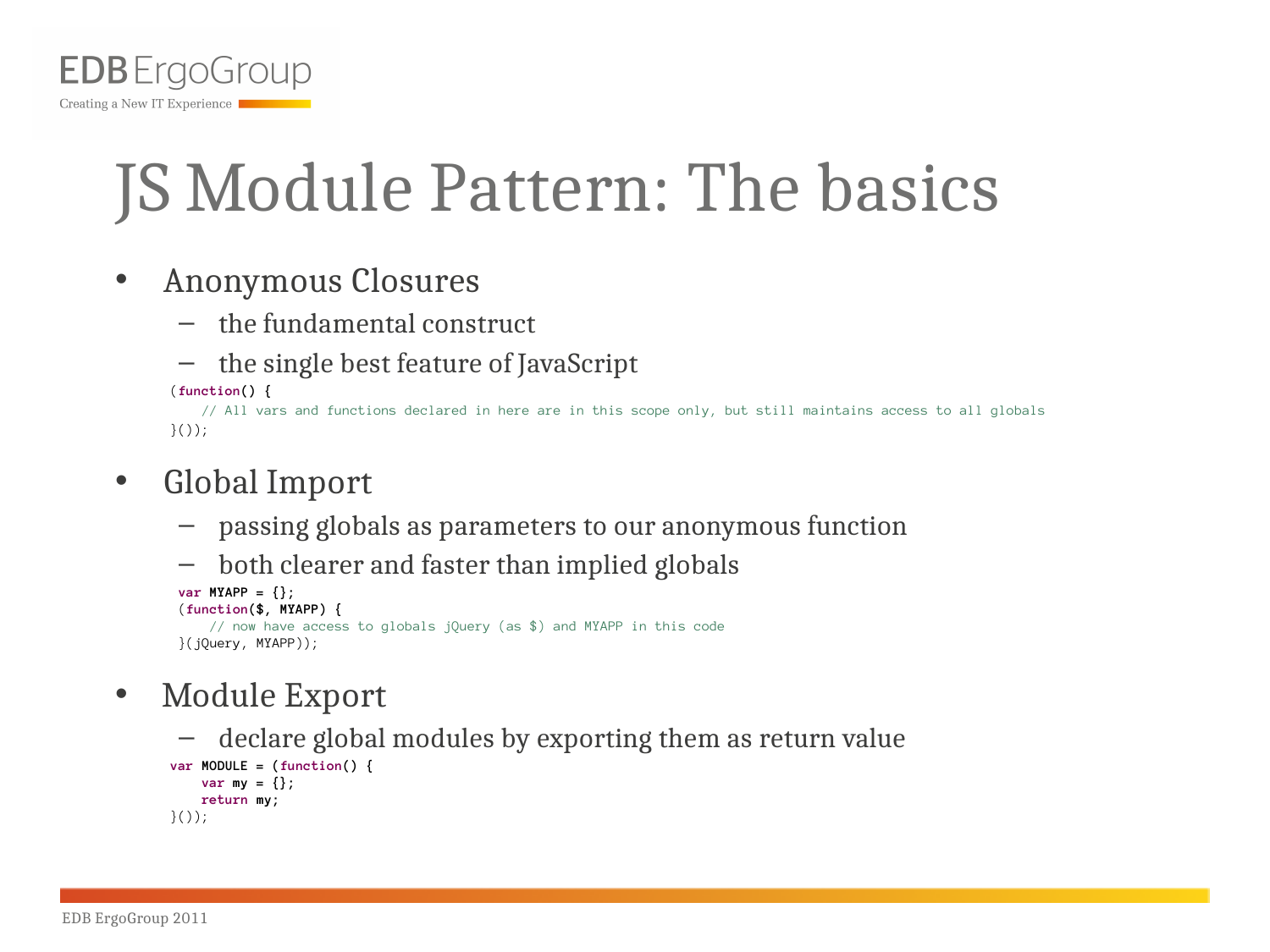

# JS Module Pattern: The basics
Anonymous Closures
the fundamental construct
the single best feature of JavaScript
(function() {
    // All vars and functions declared in here are in this scope only, but still maintains access to all globals
}());
Global Import
passing globals as parameters to our anonymous function
both clearer and faster than implied globals
var MYAPP = {};
(function($, MYAPP) {
    // now have access to globals jQuery (as $) and MYAPP in this code
}(jQuery, MYAPP));
Module Export
declare global modules by exporting them as return value
var MODULE = (function() {
    var my = {};
    return my;
}());

EDB ErgoGroup 2011